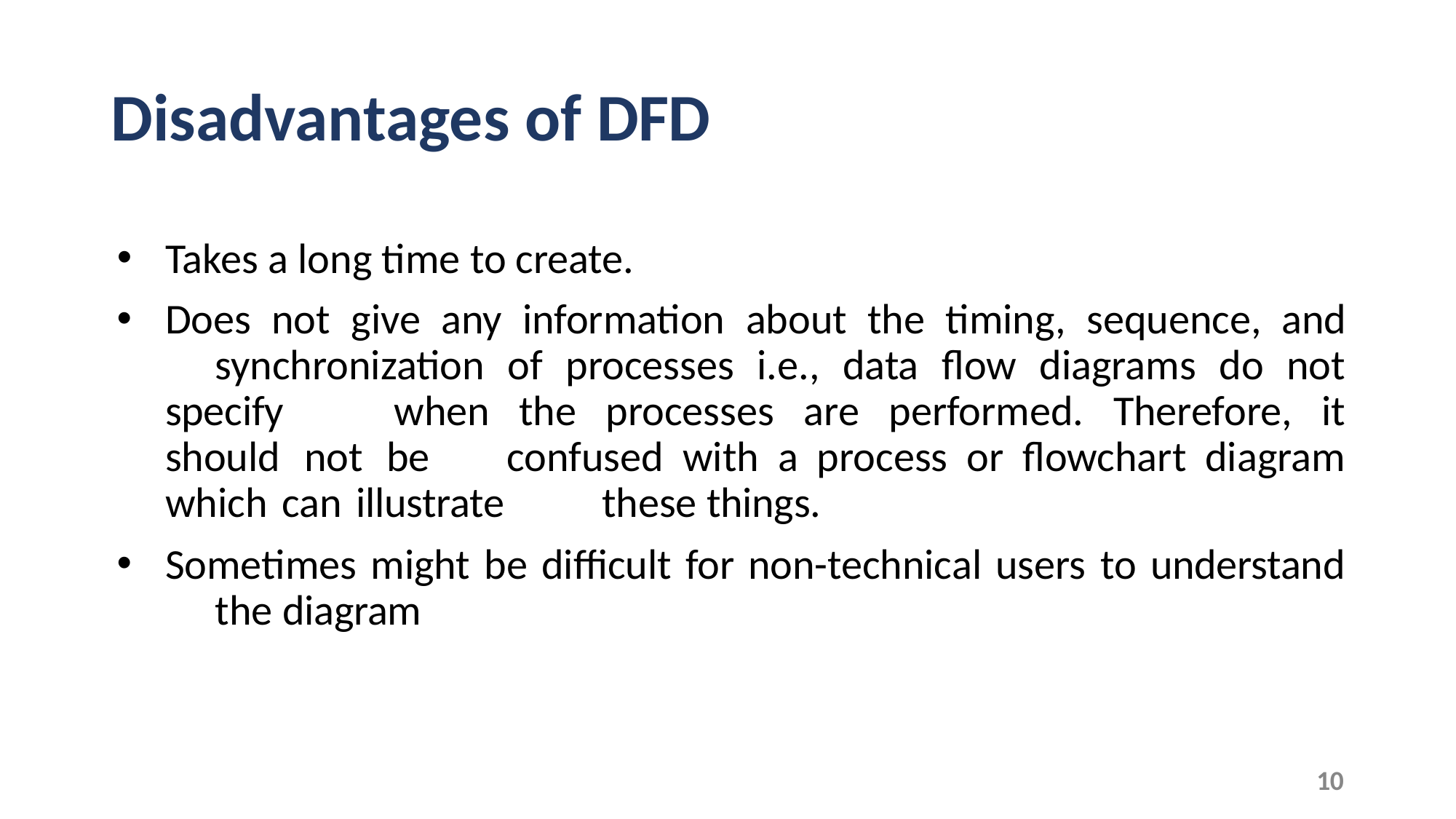

# Disadvantages of DFD
Takes a long time to create.
Does not give any information about the timing, sequence, and 	synchronization of processes i.e., data flow diagrams do not specify 	when the processes are performed. Therefore, it should not be 	confused with a process or flowchart diagram which can illustrate 	these things.
Sometimes might be difficult for non-technical users to understand 	the diagram
10